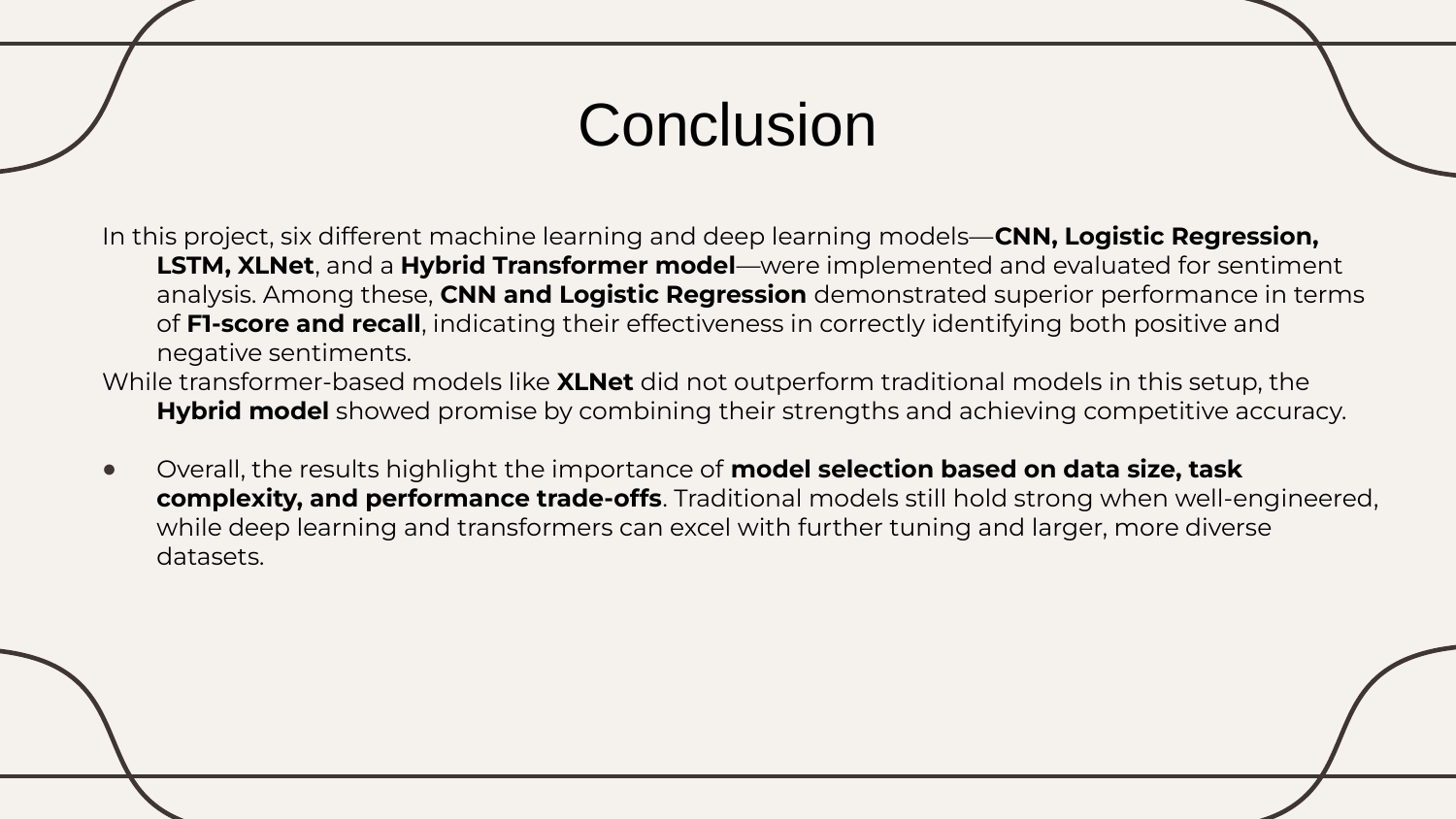

# Conclusion
In this project, six different machine learning and deep learning models—CNN, Logistic Regression, LSTM, XLNet, and a Hybrid Transformer model—were implemented and evaluated for sentiment analysis. Among these, CNN and Logistic Regression demonstrated superior performance in terms of F1-score and recall, indicating their effectiveness in correctly identifying both positive and negative sentiments.
While transformer-based models like XLNet did not outperform traditional models in this setup, the Hybrid model showed promise by combining their strengths and achieving competitive accuracy.

Overall, the results highlight the importance of model selection based on data size, task complexity, and performance trade-offs. Traditional models still hold strong when well-engineered, while deep learning and transformers can excel with further tuning and larger, more diverse datasets.